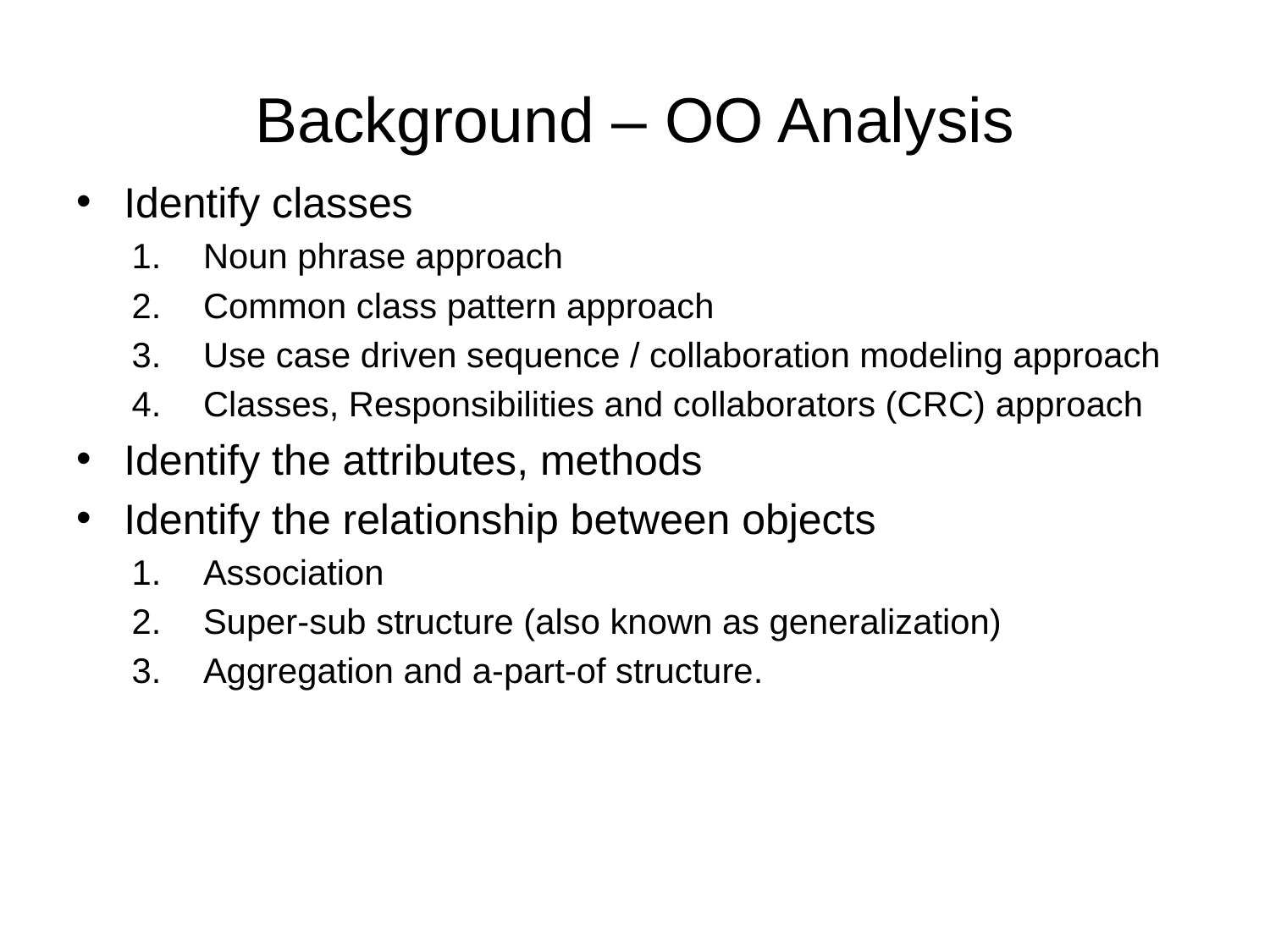

# Background – OO Analysis
Identify classes
Noun phrase approach
Common class pattern approach
Use case driven sequence / collaboration modeling approach
Classes, Responsibilities and collaborators (CRC) approach
Identify the attributes, methods
Identify the relationship between objects
Association
Super-sub structure (also known as generalization)
Aggregation and a-part-of structure.